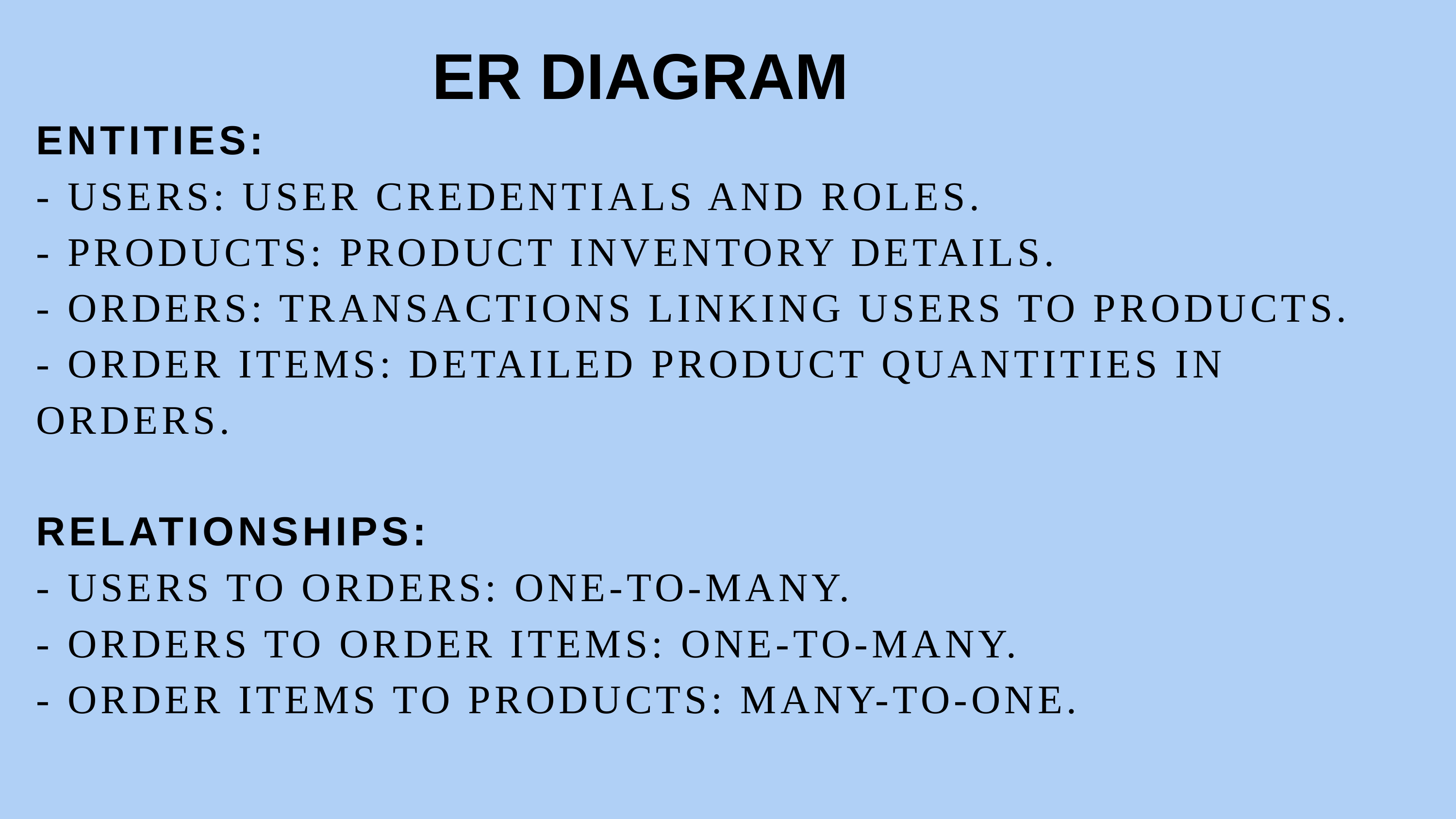

ER DIAGRAM
ENTITIES:
- USERS: USER CREDENTIALS AND ROLES.
- PRODUCTS: PRODUCT INVENTORY DETAILS.
- ORDERS: TRANSACTIONS LINKING USERS TO PRODUCTS.
- ORDER ITEMS: DETAILED PRODUCT QUANTITIES IN ORDERS.

RELATIONSHIPS:
- USERS TO ORDERS: ONE-TO-MANY.
- ORDERS TO ORDER ITEMS: ONE-TO-MANY.
- ORDER ITEMS TO PRODUCTS: MANY-TO-ONE.